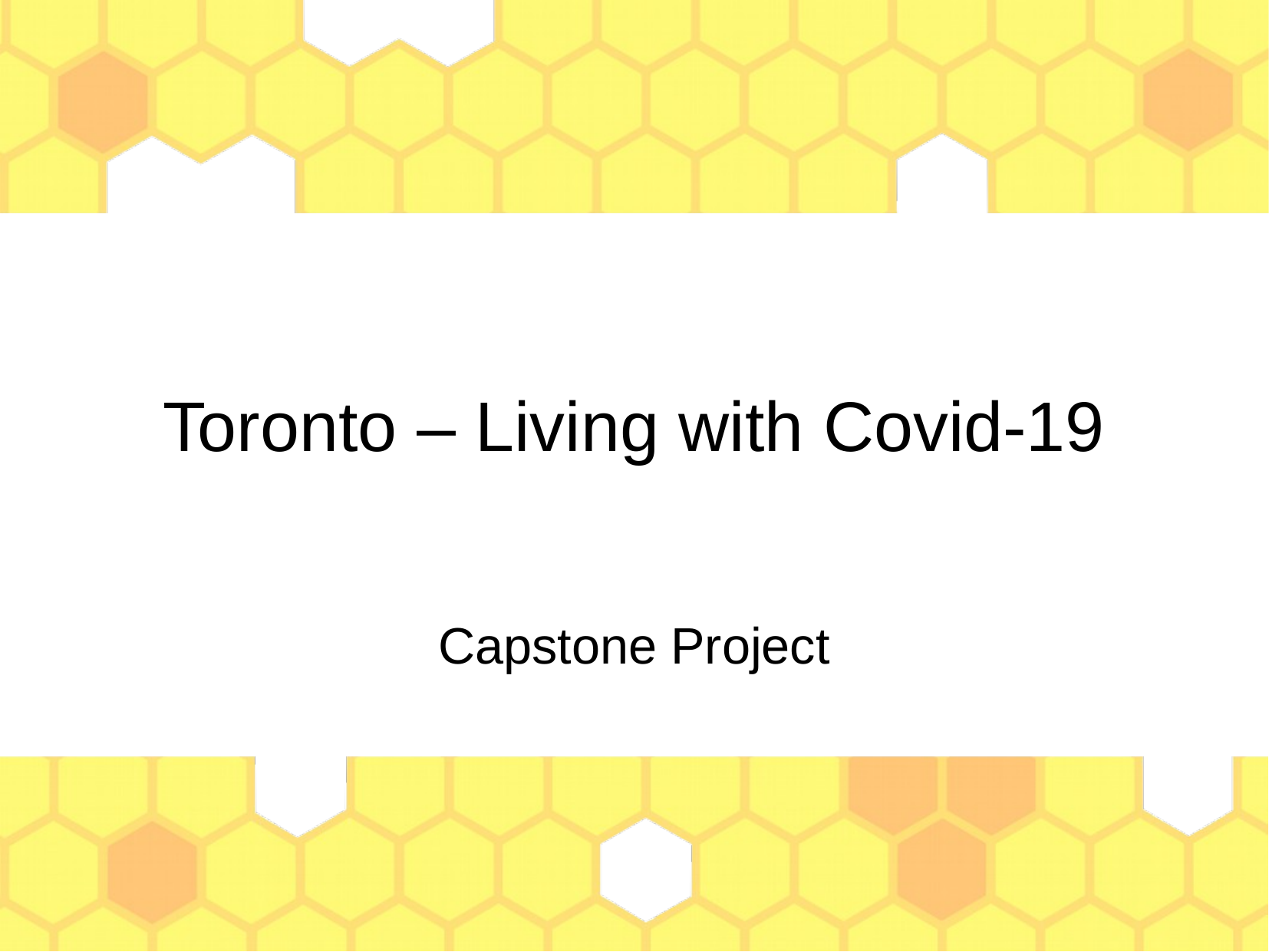

Toronto – Living with Covid-19
Capstone Project